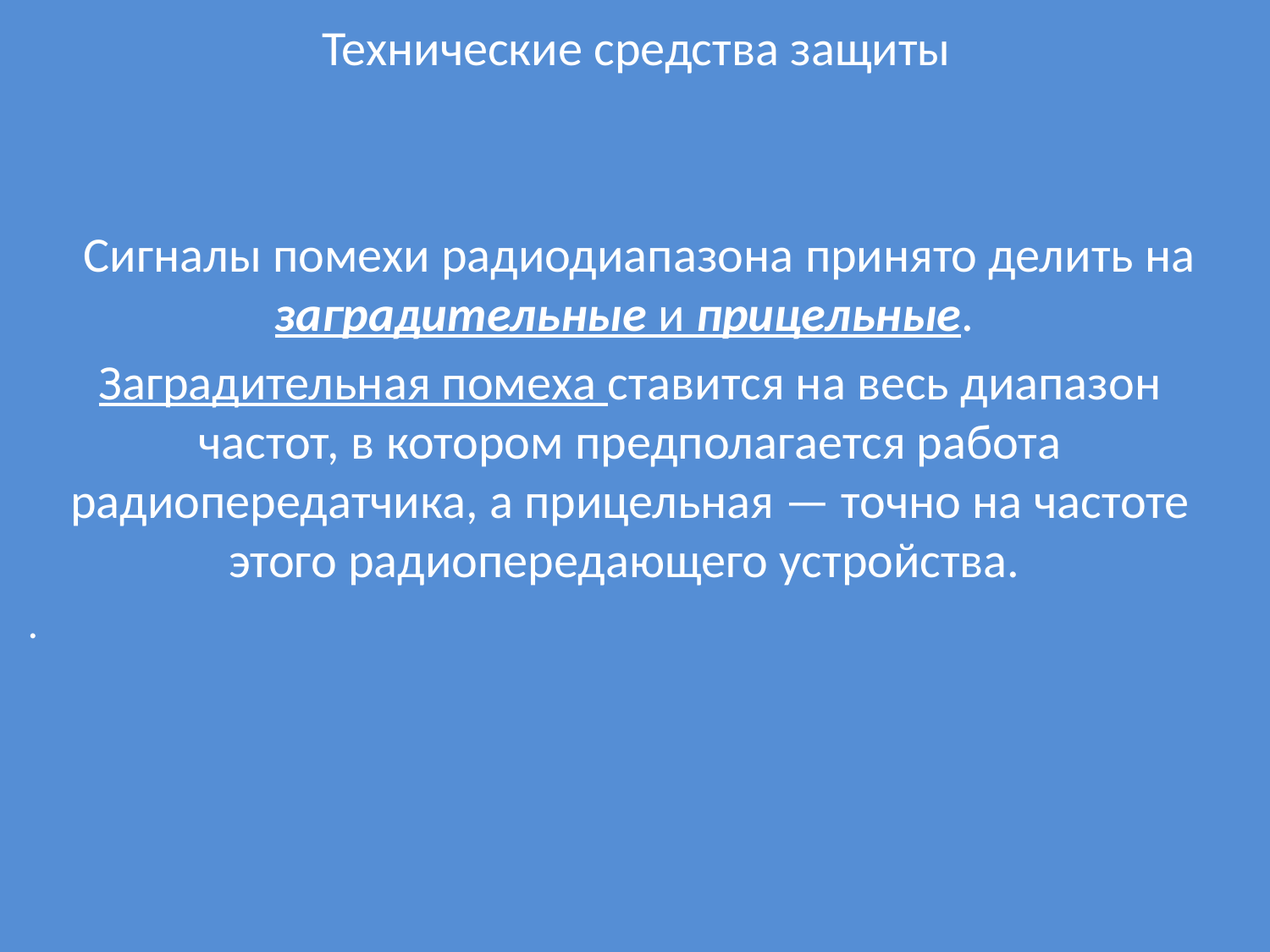

# Технические средства защиты

  Сигналы помехи радиодиапазона принято делить на заградительные и прицельные.
Заградительная помеха ставится на весь диапазон частот, в котором предполагается работа радиопередатчика, а прицельная — точно на частоте этого радиопередающего устройства.
.